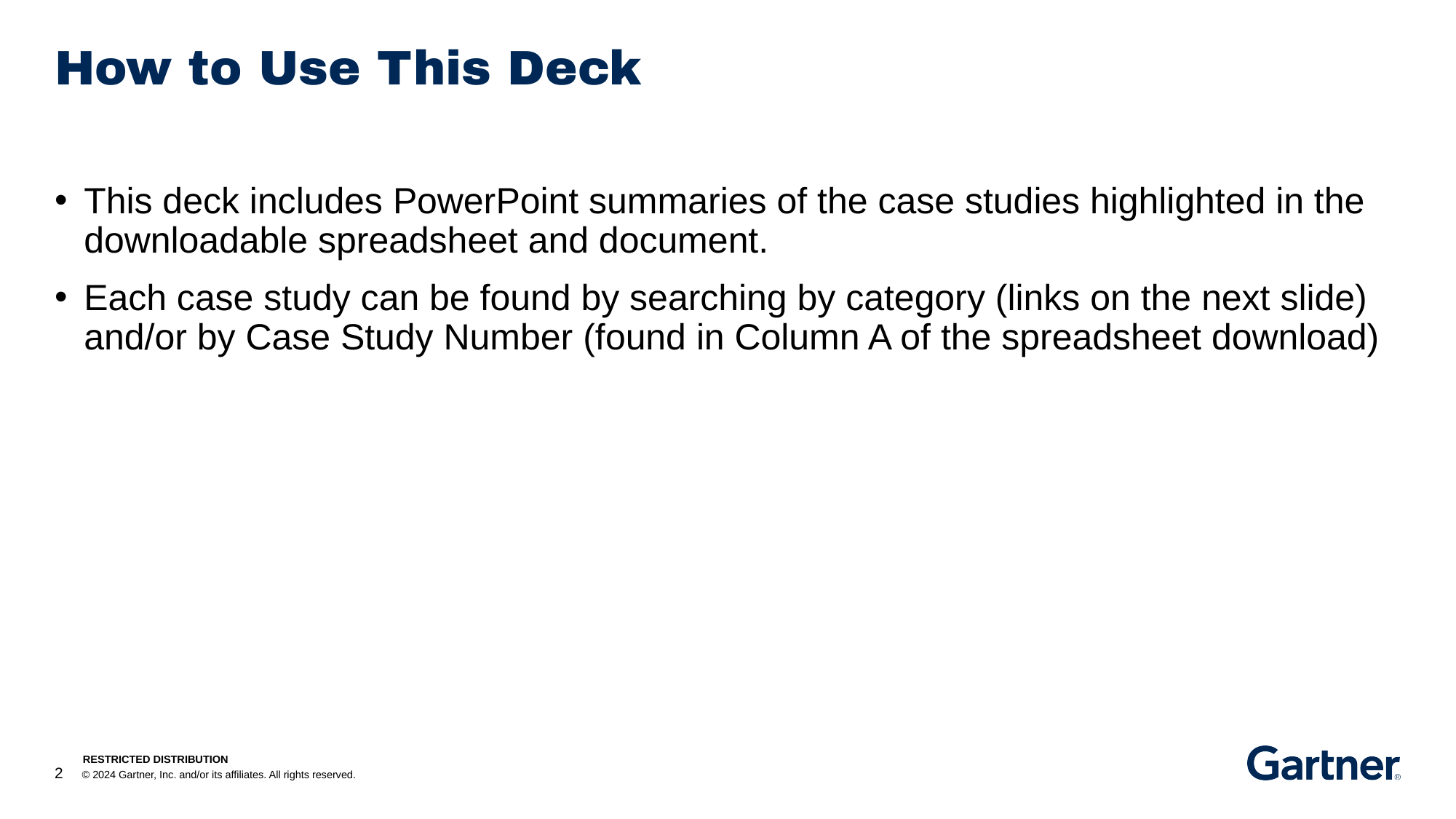

# How to Use This Deck
This deck includes PowerPoint summaries of the case studies highlighted in the downloadable spreadsheet and document.
Each case study can be found by searching by category (links on the next slide) and/or by Case Study Number (found in Column A of the spreadsheet download)